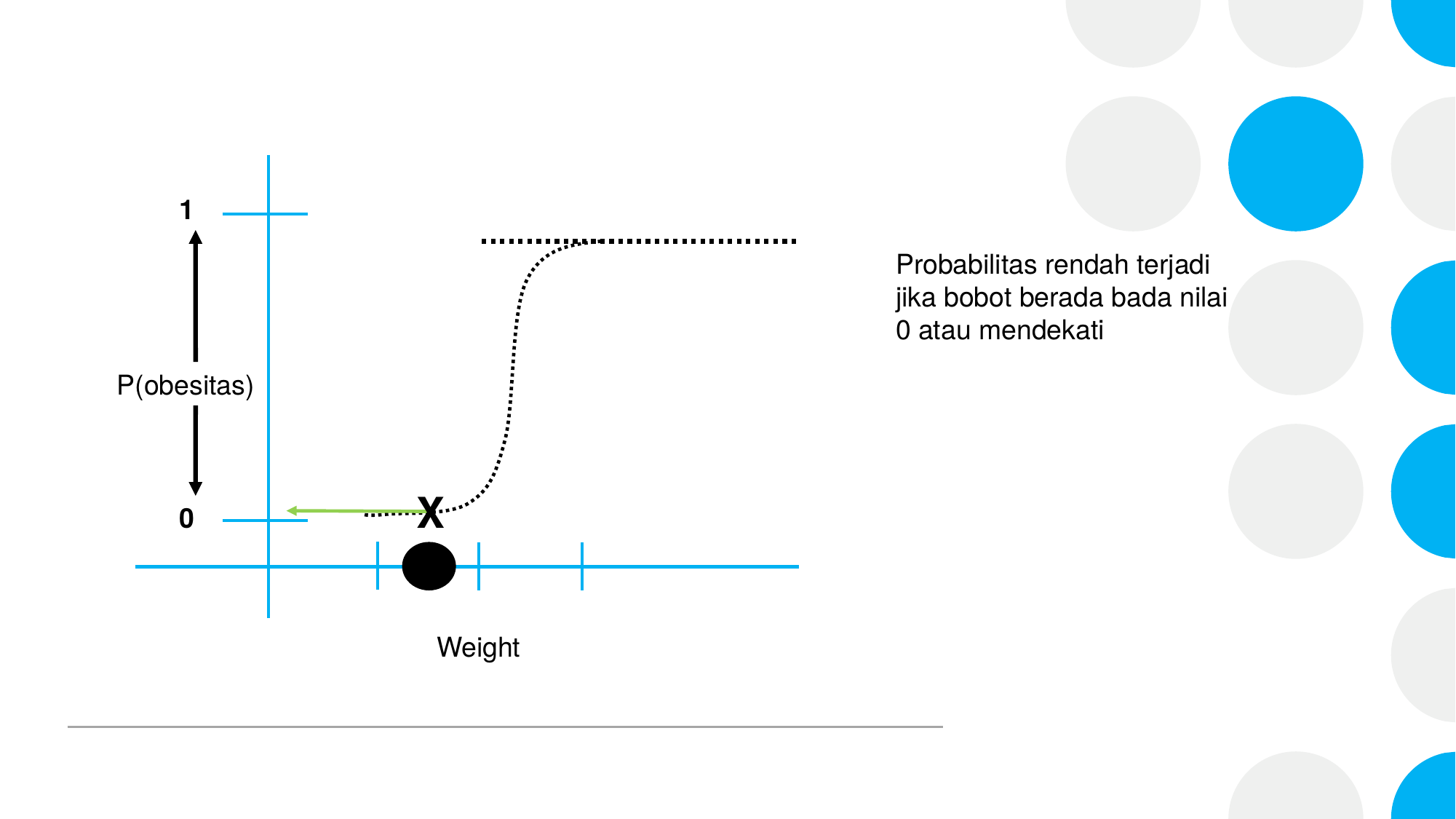

1

Probabilitas rendah terjadi jika bobot berada bada nilai 0 atau mendekati
P(obesitas)
X
0

Weight